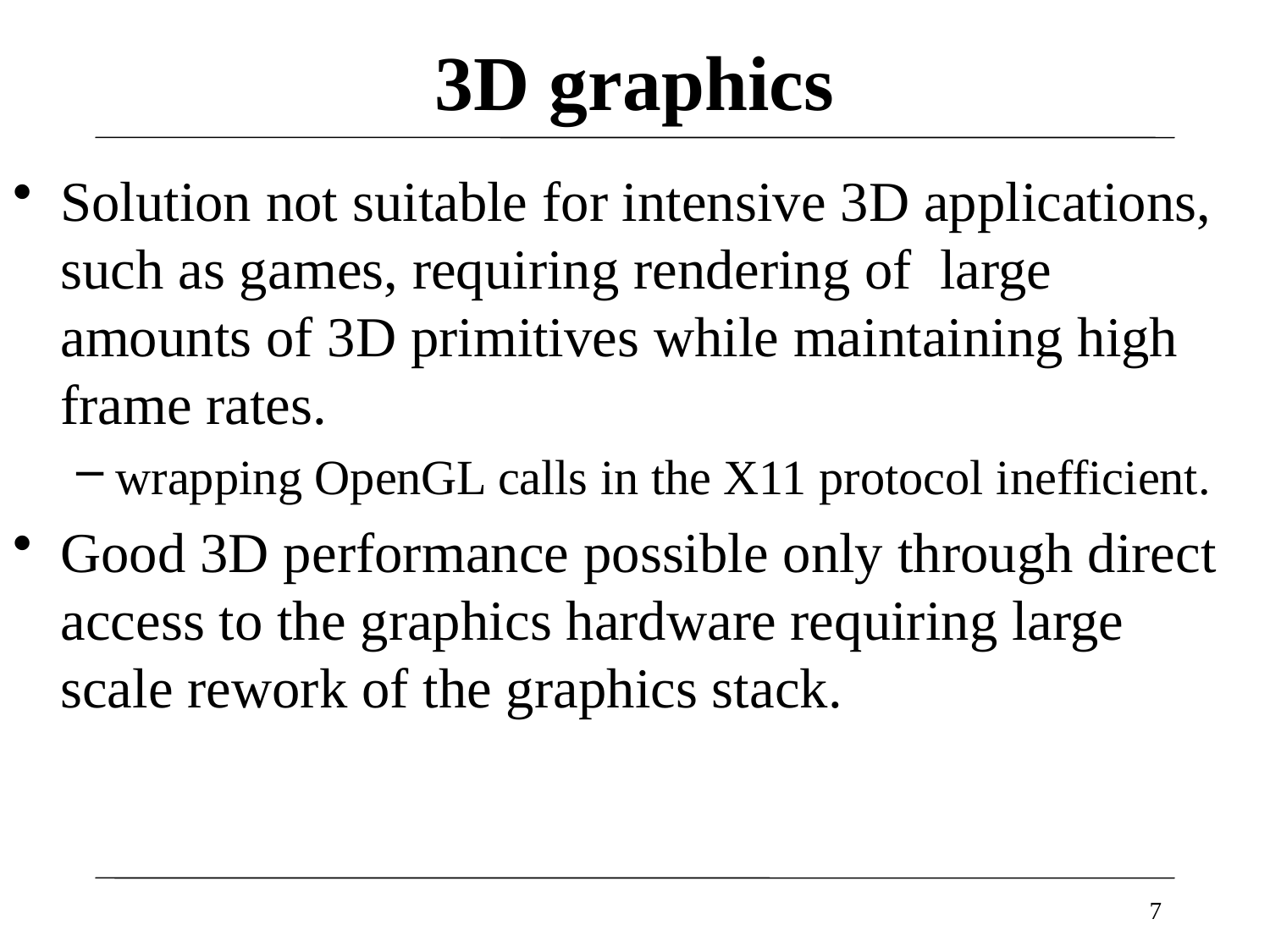

# 3D graphics
Solution not suitable for intensive 3D applications, such as games, requiring rendering of  large amounts of 3D primitives while maintaining high frame rates.
wrapping OpenGL calls in the X11 protocol inefficient.
Good 3D performance possible only through direct access to the graphics hardware requiring large scale rework of the graphics stack.

7